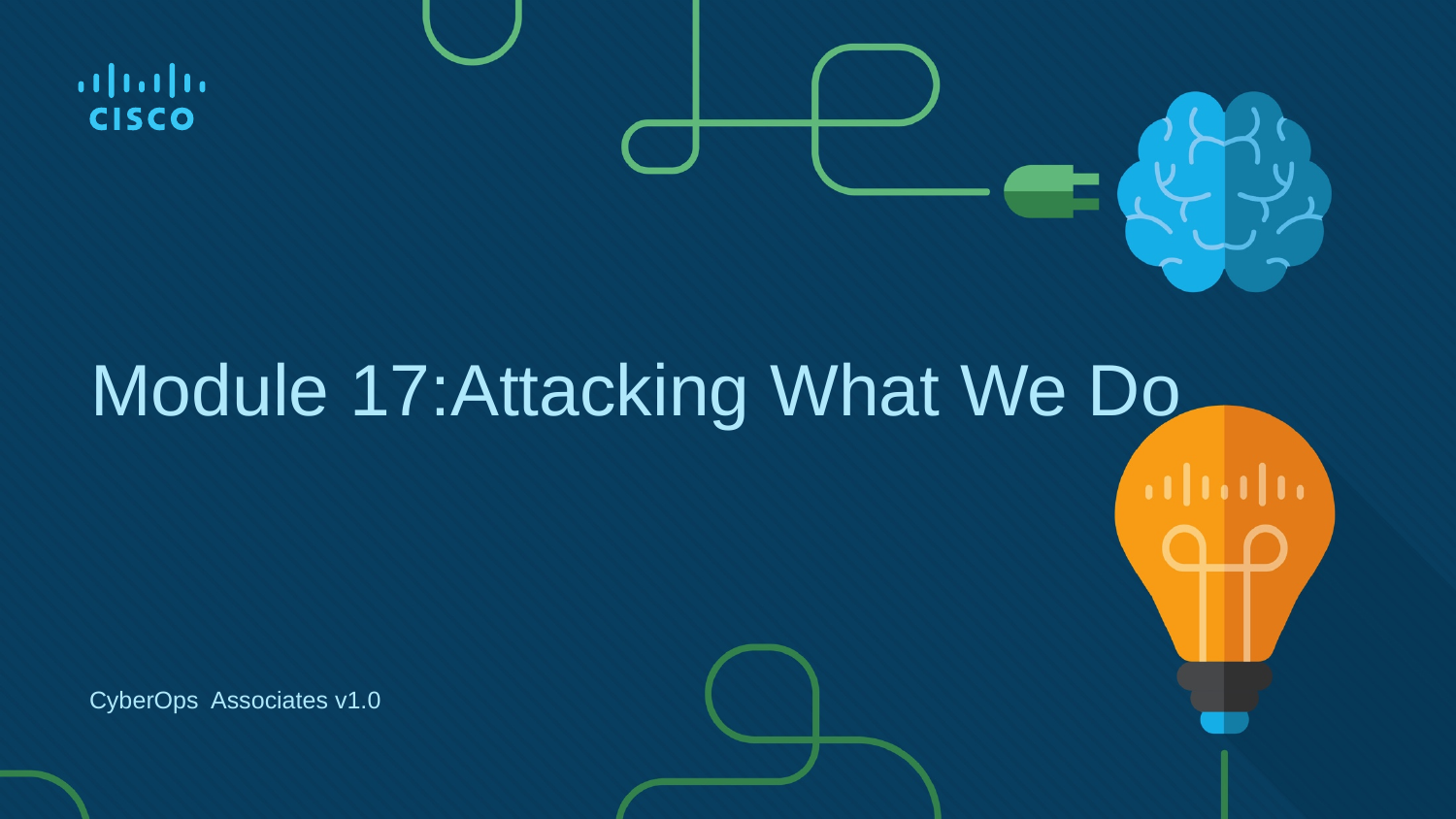

# Module 17:Attacking What We Do
CyberOps  Associates v1.0